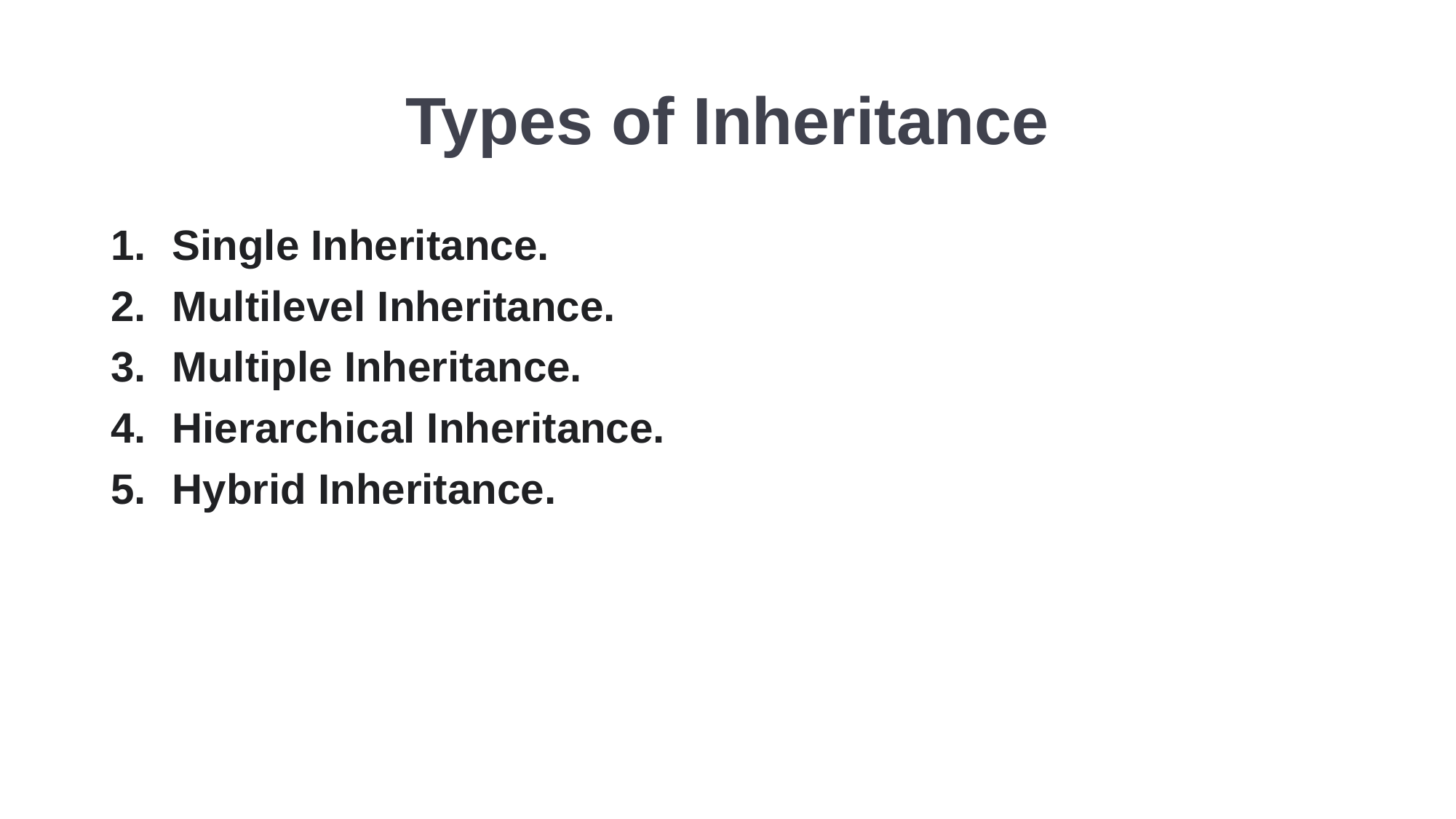

# Types of Inheritance
Single Inheritance.
Multilevel Inheritance.
Multiple Inheritance.
Hierarchical Inheritance.
Hybrid Inheritance.